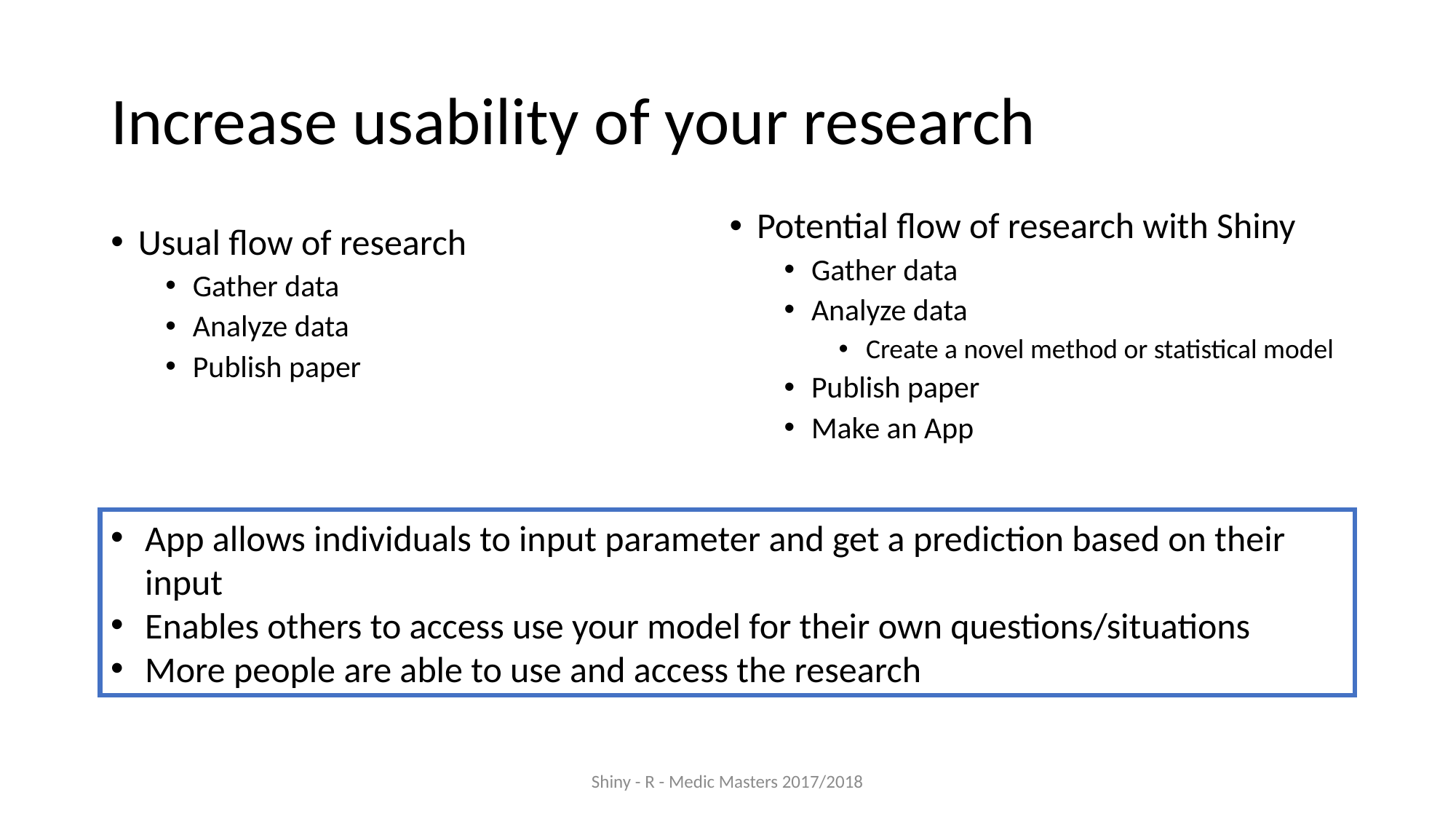

# Increase usability of your research
Potential flow of research with Shiny
Gather data
Analyze data
Create a novel method or statistical model
Publish paper
Make an App
Usual flow of research
Gather data
Analyze data
Publish paper

App allows individuals to input parameter and get a prediction based on their input
Enables others to access use your model for their own questions/situations
More people are able to use and access the research
Shiny - R - Medic Masters 2017/2018